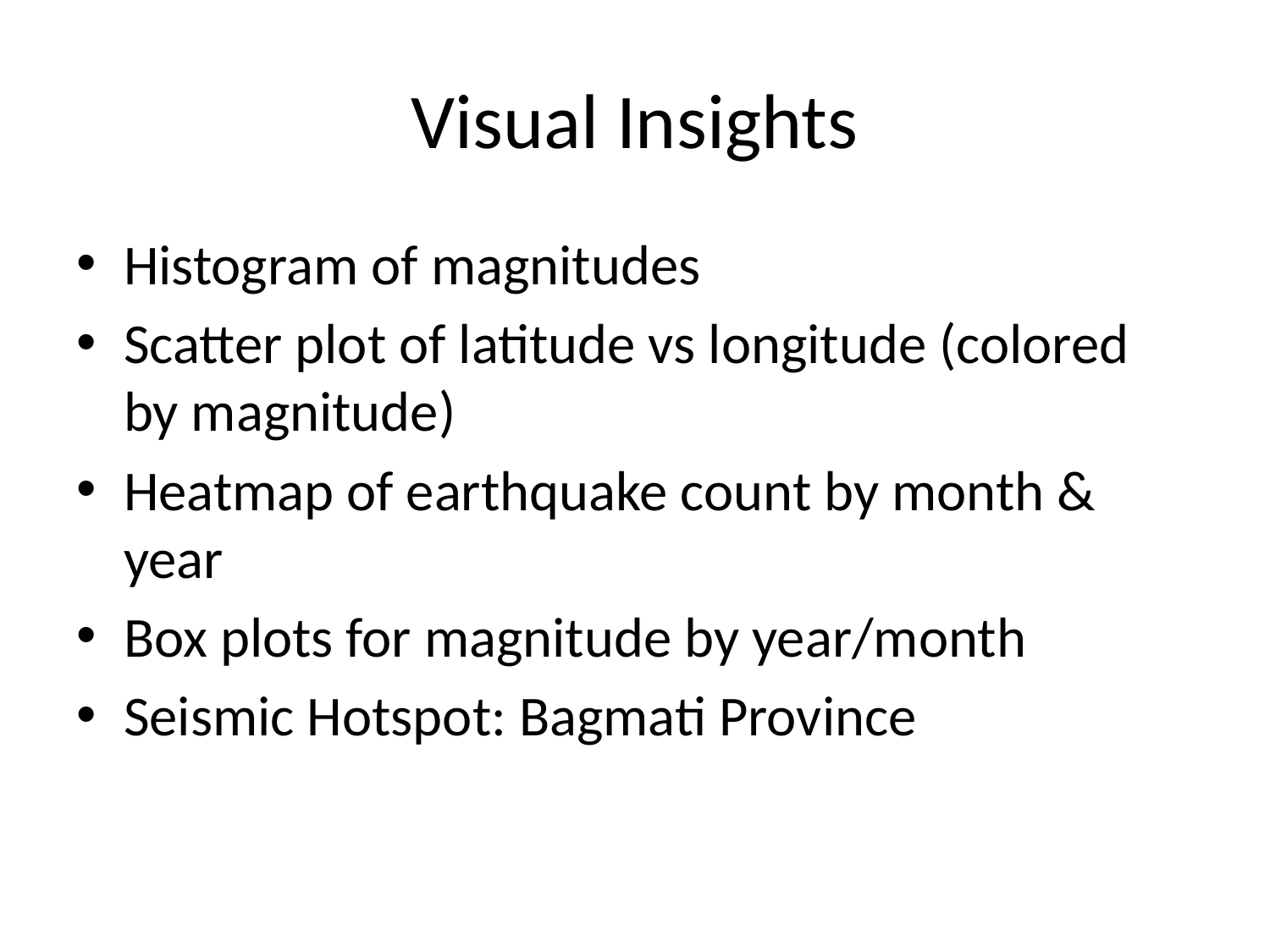

Visual Insights
Histogram of magnitudes
Scatter plot of latitude vs longitude (colored by magnitude)
Heatmap of earthquake count by month & year
Box plots for magnitude by year/month
Seismic Hotspot: Bagmati Province